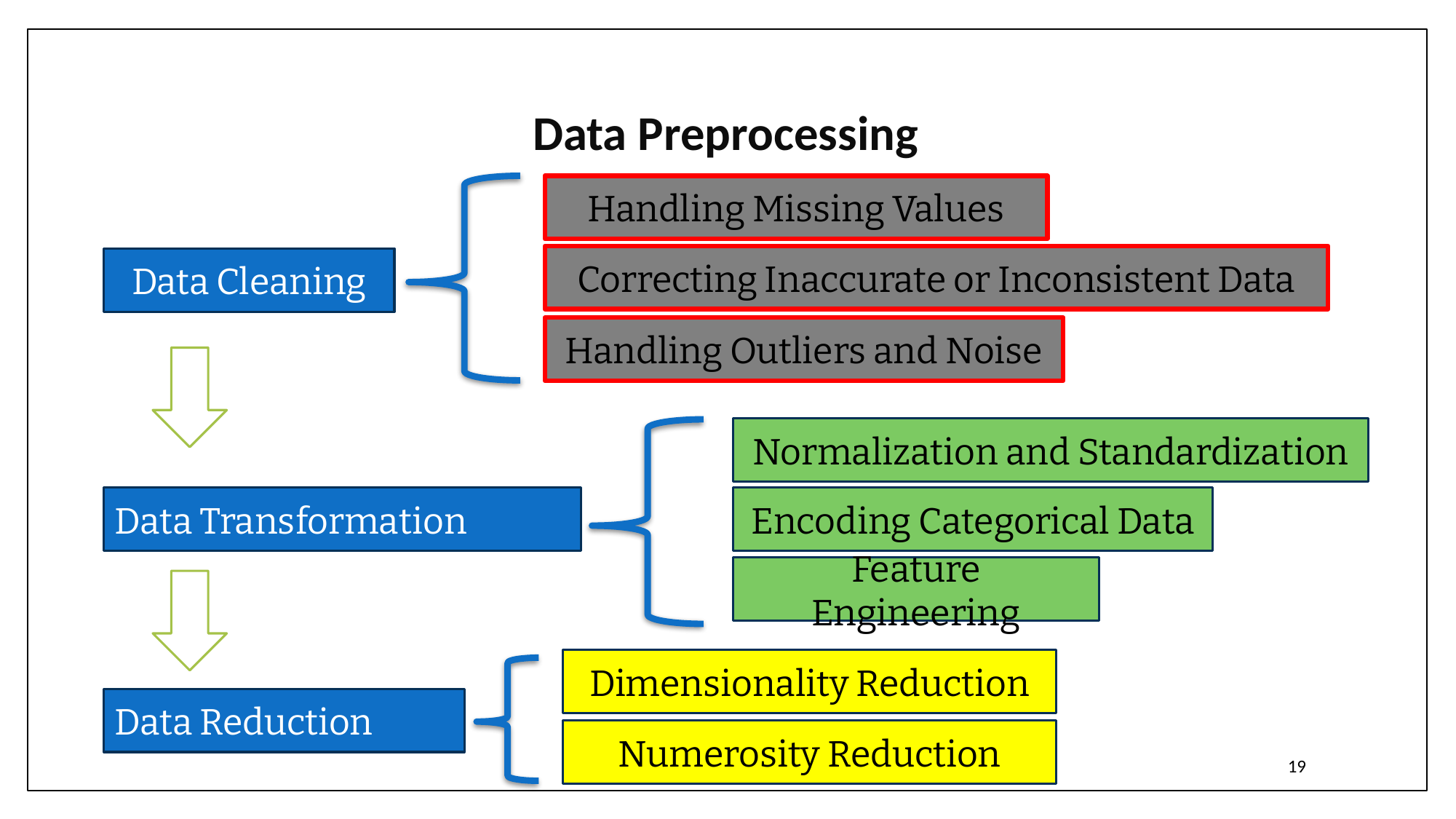

# Data Preprocessing
Handling Missing Values

Correcting Inaccurate or Inconsistent Data
Data Cleaning
Handling Outliers and Noise

Normalization and Standardization

Encoding Categorical Data
Data Transformation
Feature Engineering

Dimensionality Reduction

Data Reduction
Numerosity Reduction
19